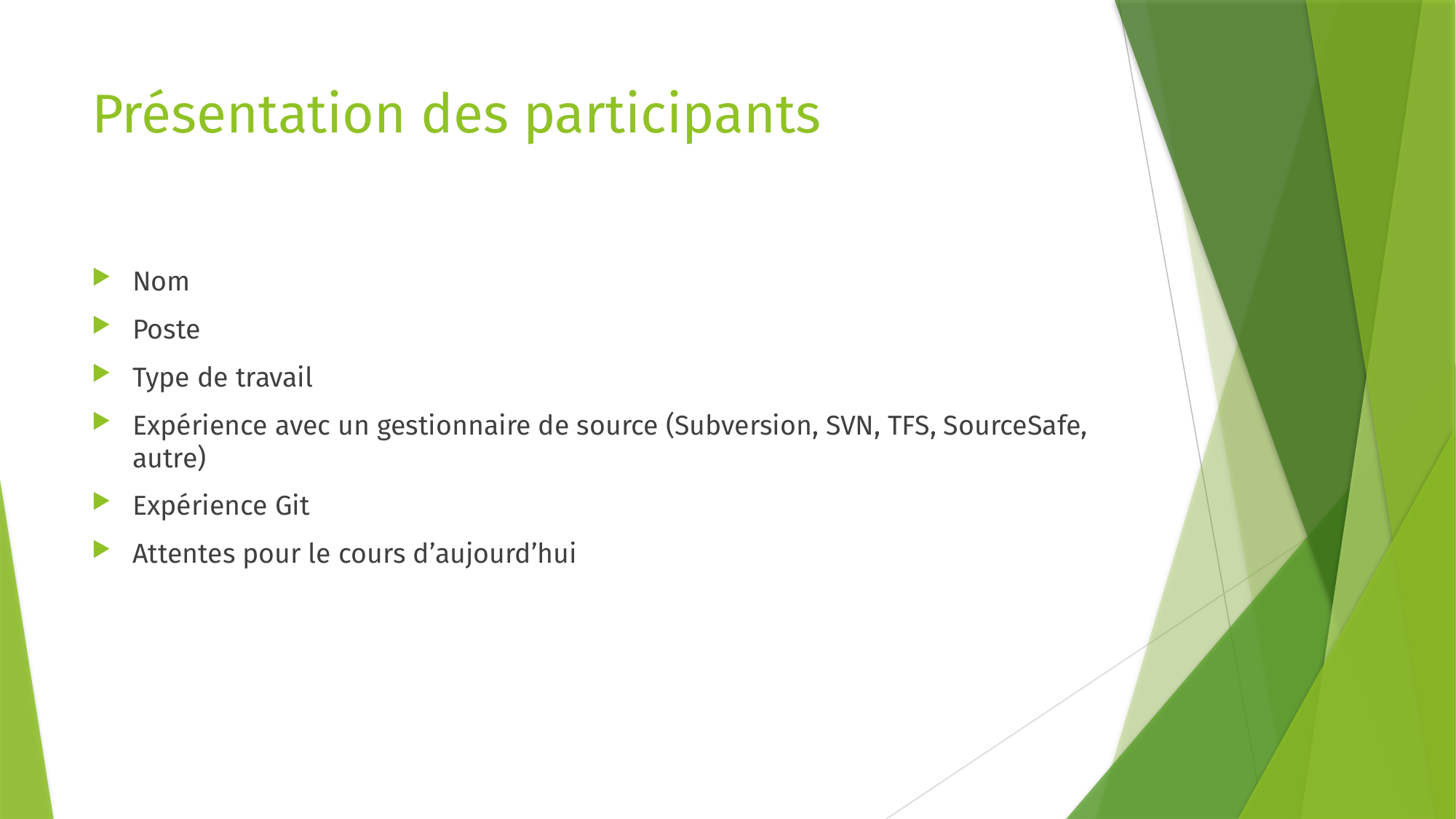

# Présentation des participants
Nom
Poste
Type de travail
Expérience avec un gestionnaire de source (Subversion, SVN, TFS, SourceSafe, autre)
Expérience Git
Attentes pour le cours d’aujourd’hui